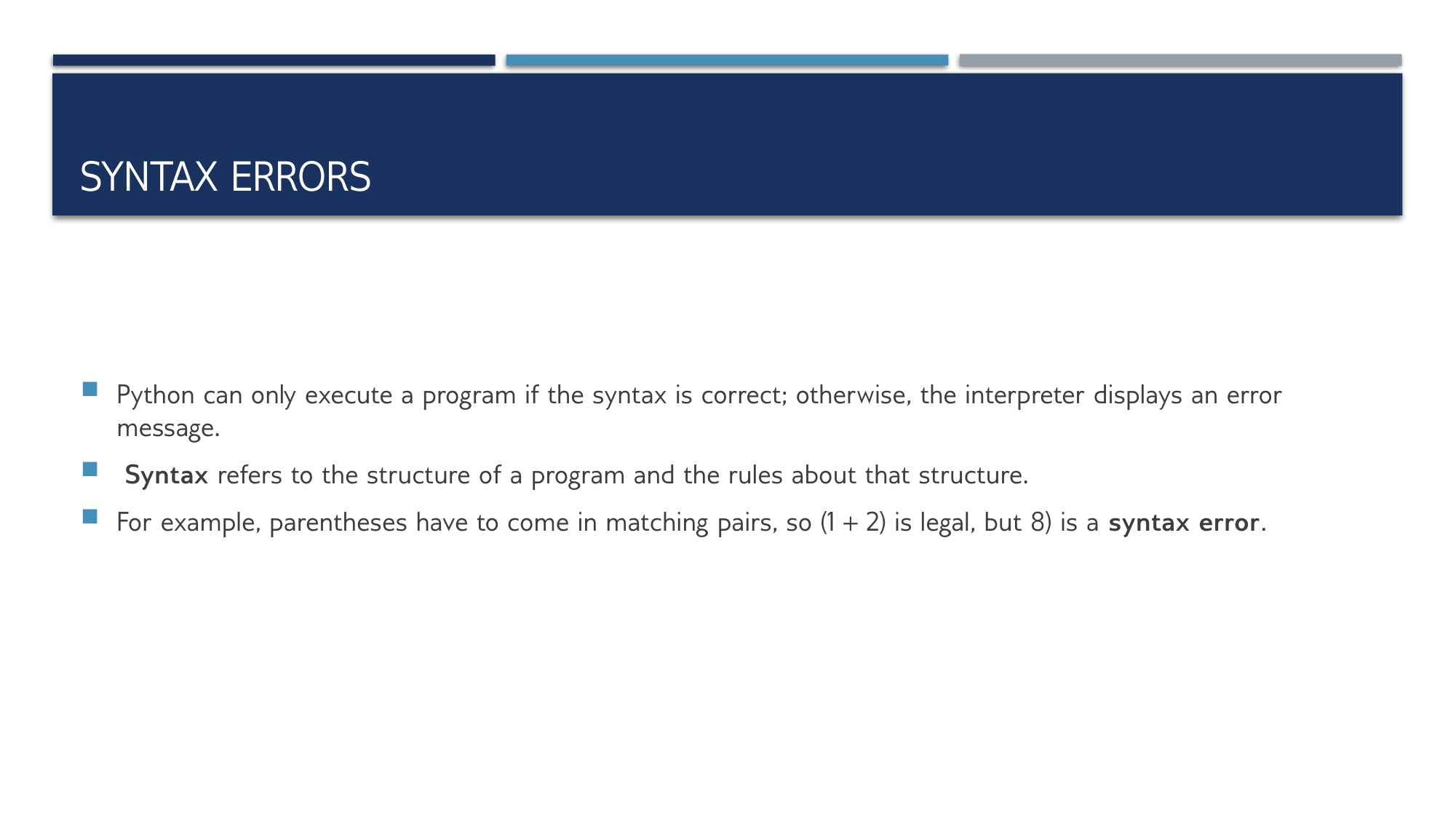

# Syntax errors
Python can only execute a program if the syntax is correct; otherwise, the interpreter displays an error message.
 Syntax refers to the structure of a program and the rules about that structure.
For example, parentheses have to come in matching pairs, so (1 + 2) is legal, but 8) is a syntax error.